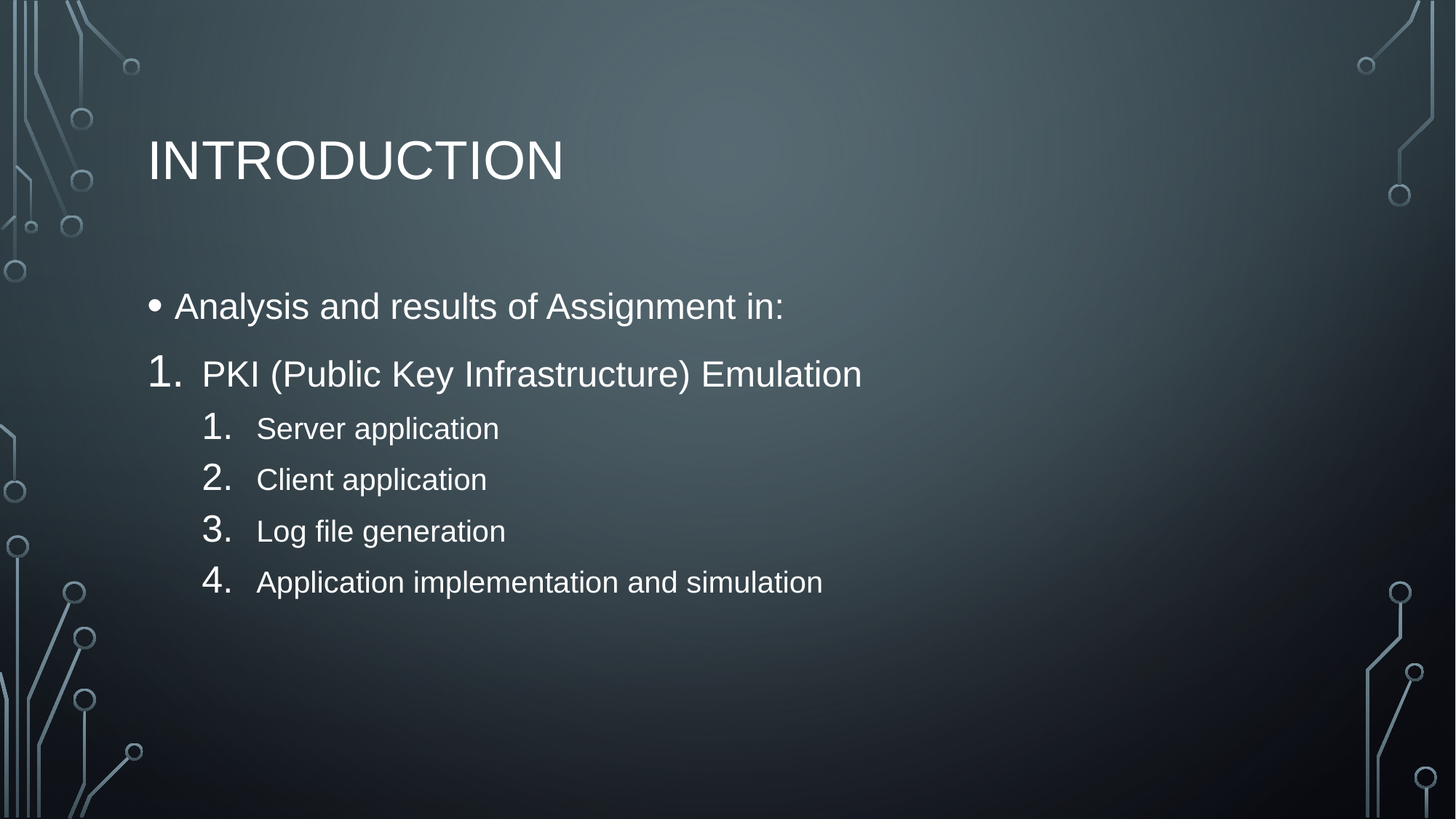

# Introduction
Analysis and results of Assignment in:
PKI (Public Key Infrastructure) Emulation
Server application
Client application
Log file generation
Application implementation and simulation